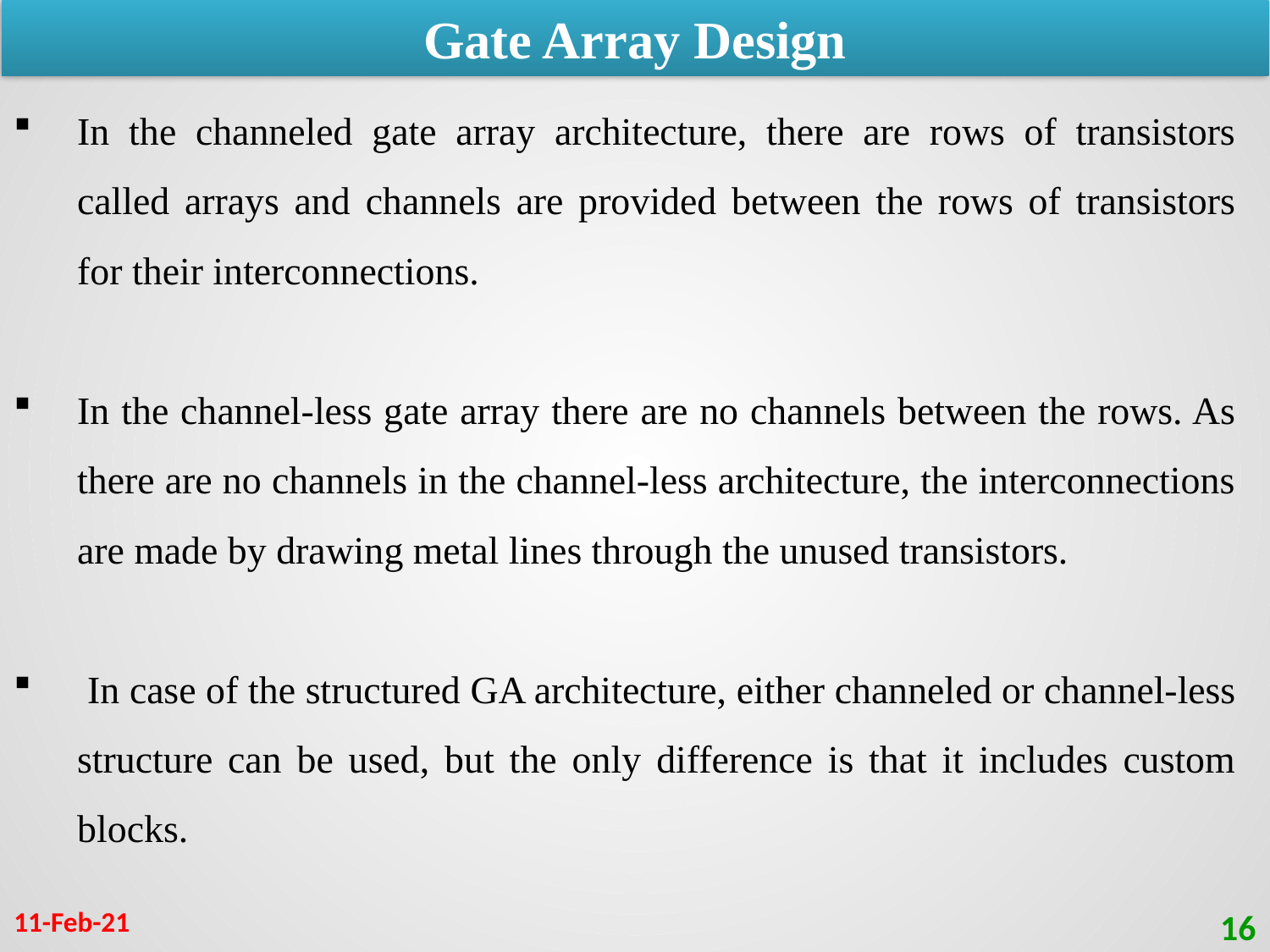

Gate Array Design
In the channeled gate array architecture, there are rows of transistors called arrays and channels are provided between the rows of transistors for their interconnections.

In the channel-less gate array there are no channels between the rows. As there are no channels in the channel-less architecture, the interconnections are made by drawing metal lines through the unused transistors.

 In case of the structured GA architecture, either channeled or channel-less structure can be used, but the only difference is that it includes custom blocks.
11-Feb-21
16